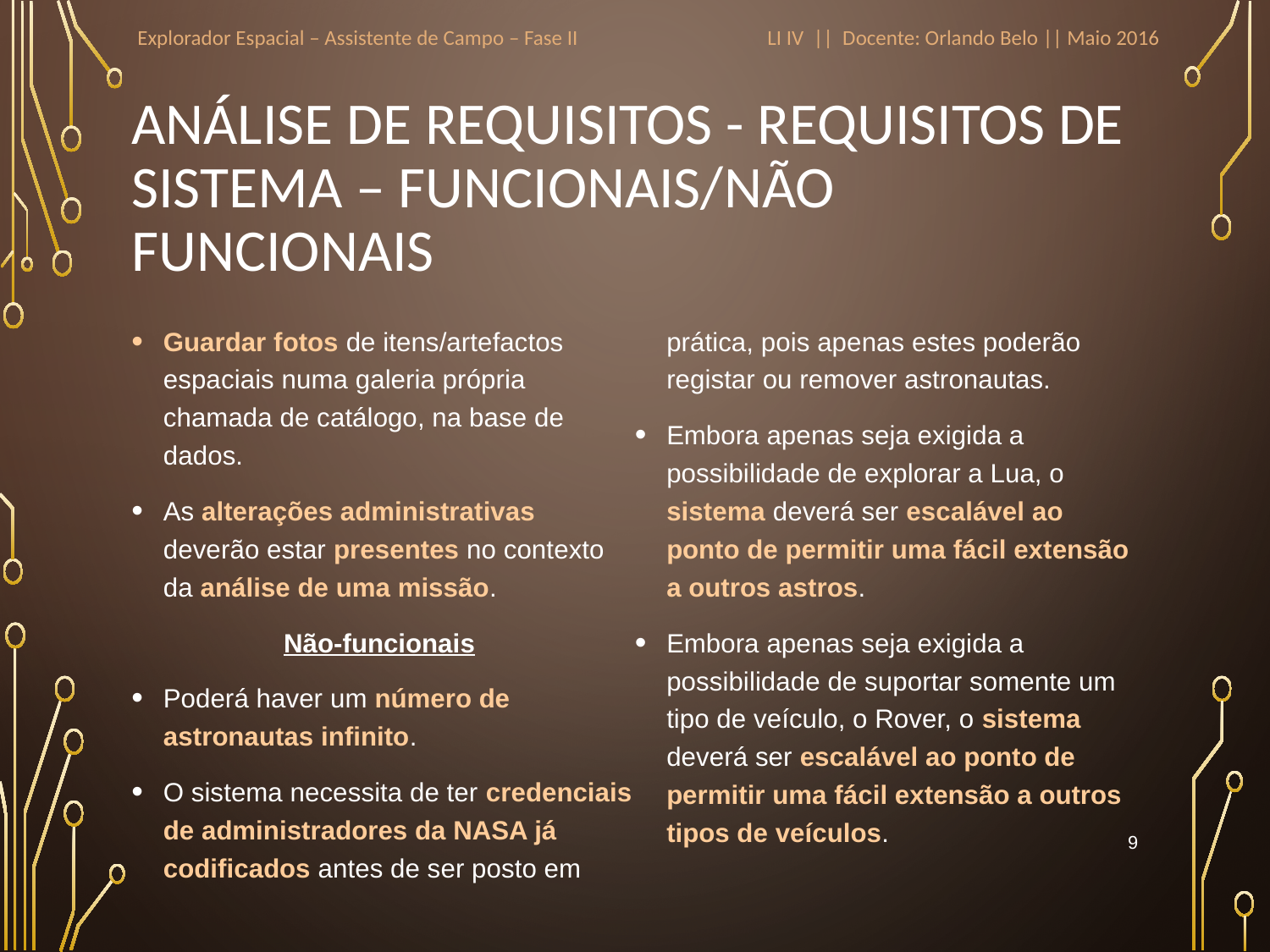

Explorador Espacial – Assistente de Campo – Fase II
LI IV  ||  Docente: Orlando Belo || Maio 2016
# Análise de Requisitos - Requisitos de Sistema – Funcionais/Não Funcionais
Guardar fotos de itens/artefactos espaciais numa galeria própria chamada de catálogo, na base de dados.
As alterações administrativas deverão estar presentes no contexto da análise de uma missão.
Não-funcionais
Poderá haver um número de astronautas infinito.
O sistema necessita de ter credenciais de administradores da NASA já codificados antes de ser posto em prática, pois apenas estes poderão registar ou remover astronautas.
Embora apenas seja exigida a possibilidade de explorar a Lua, o sistema deverá ser escalável ao ponto de permitir uma fácil extensão a outros astros.
Embora apenas seja exigida a possibilidade de suportar somente um tipo de veículo, o Rover, o sistema deverá ser escalável ao ponto de permitir uma fácil extensão a outros tipos de veículos.
9